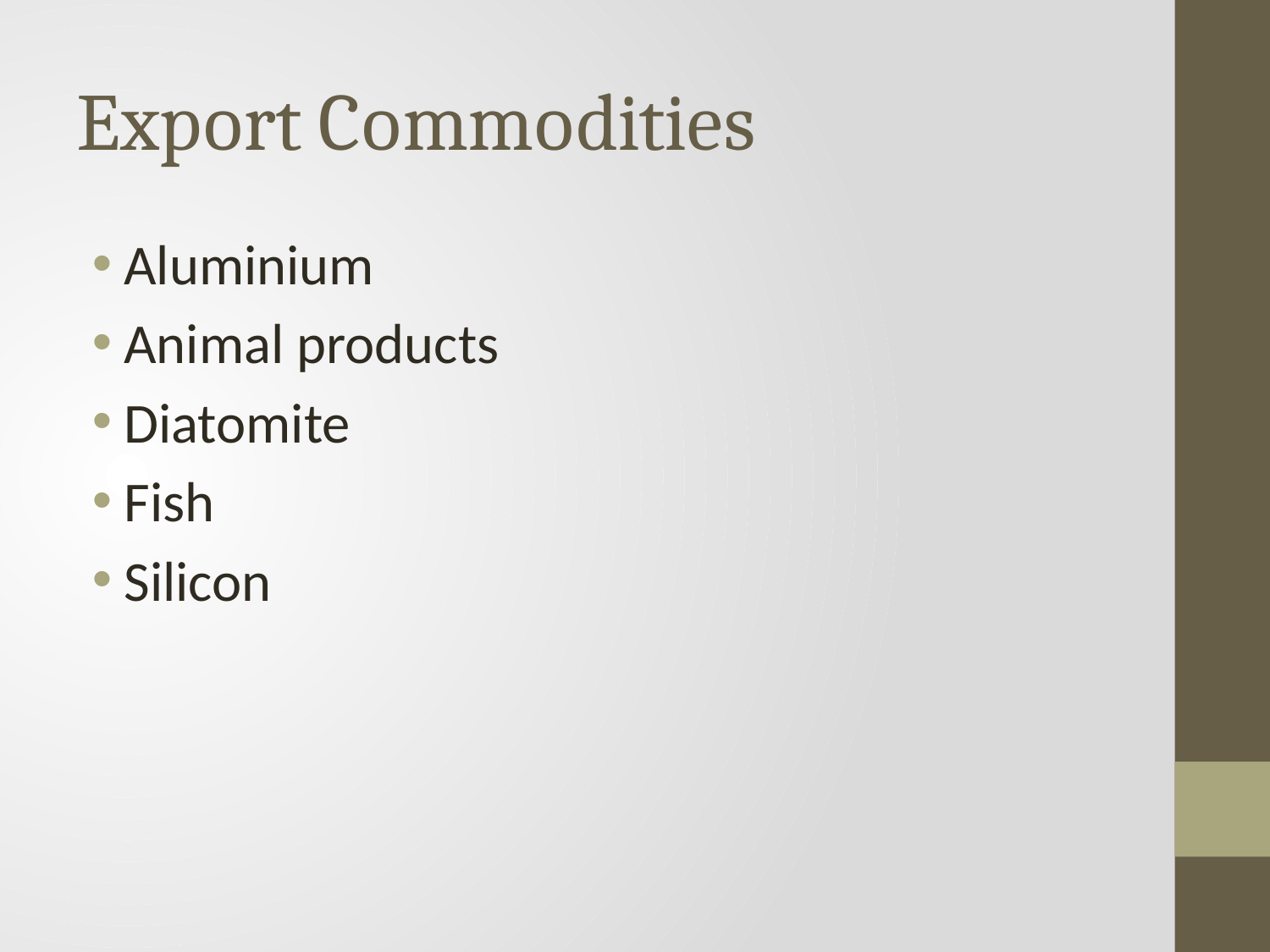

# Export Commodities
Aluminium
Animal products
Diatomite
Fish
Silicon